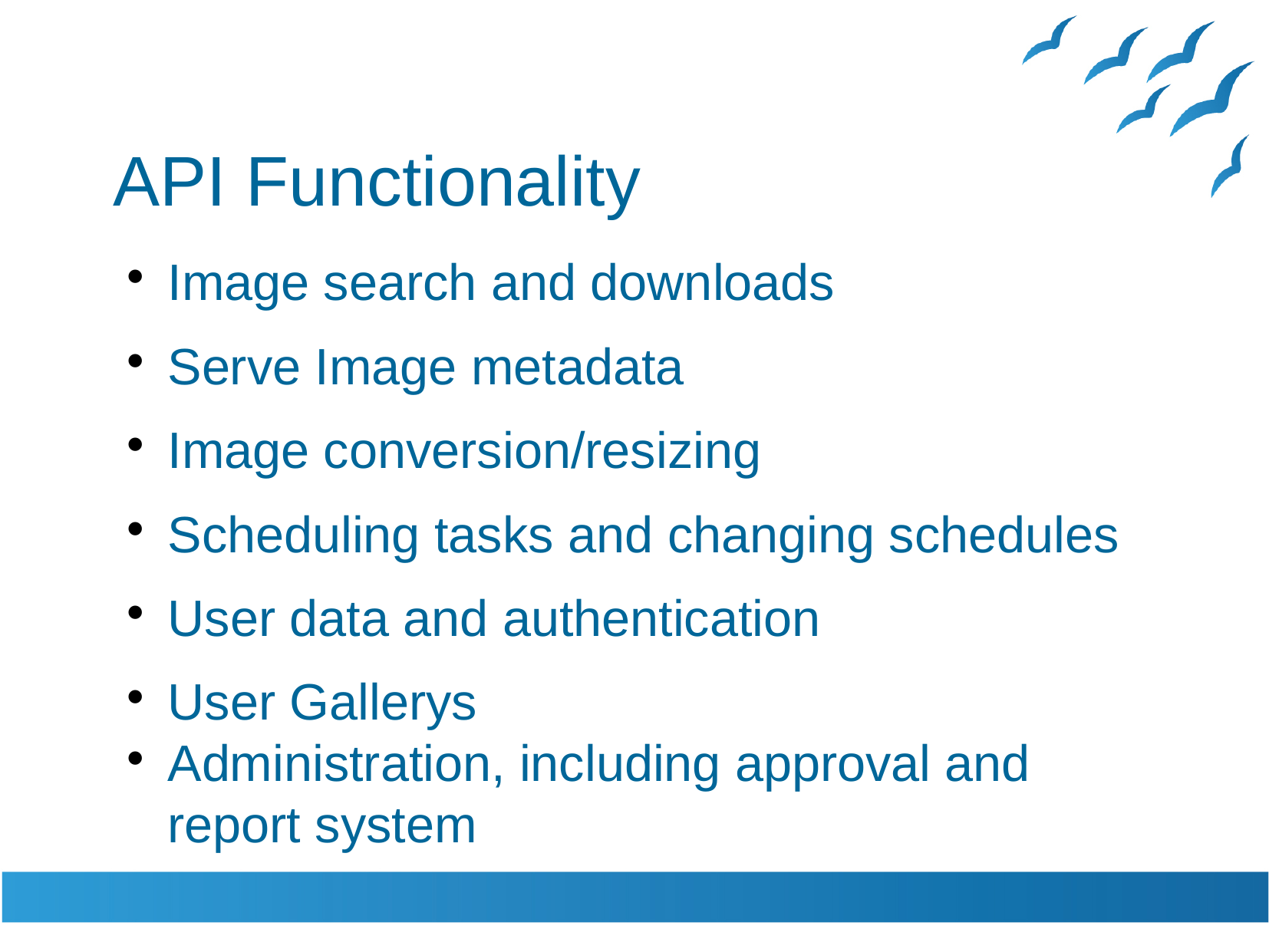

API Functionality
Image search and downloads
Serve Image metadata
Image conversion/resizing
Scheduling tasks and changing schedules
User data and authentication
User Gallerys
Administration, including approval and report system